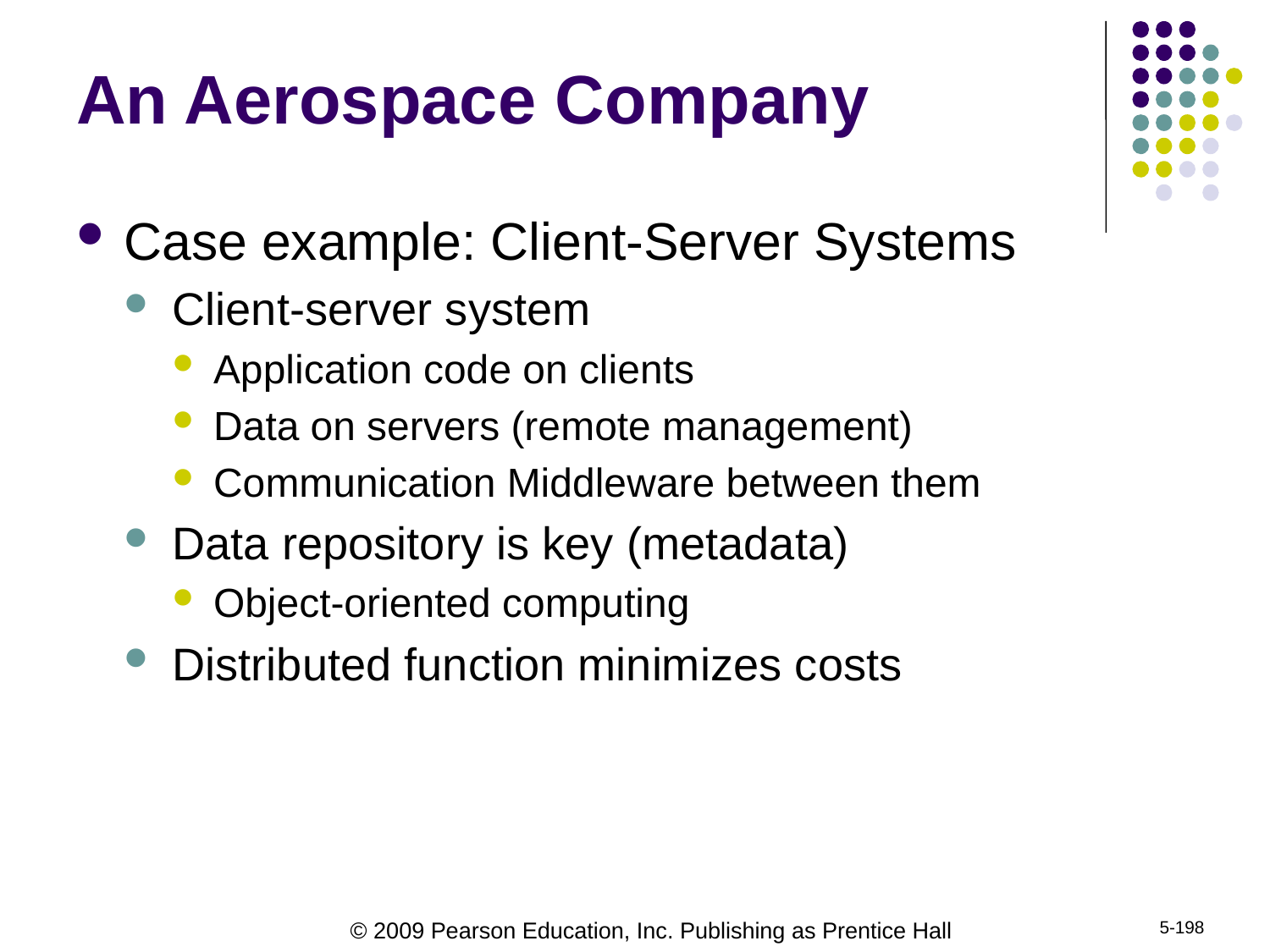

# An Aerospace Company
Case example: Client-Server Systems
Client-server system
Application code on clients
Data on servers (remote management)
Communication Middleware between them
Data repository is key (metadata)
Object-oriented computing
Distributed function minimizes costs
5-198